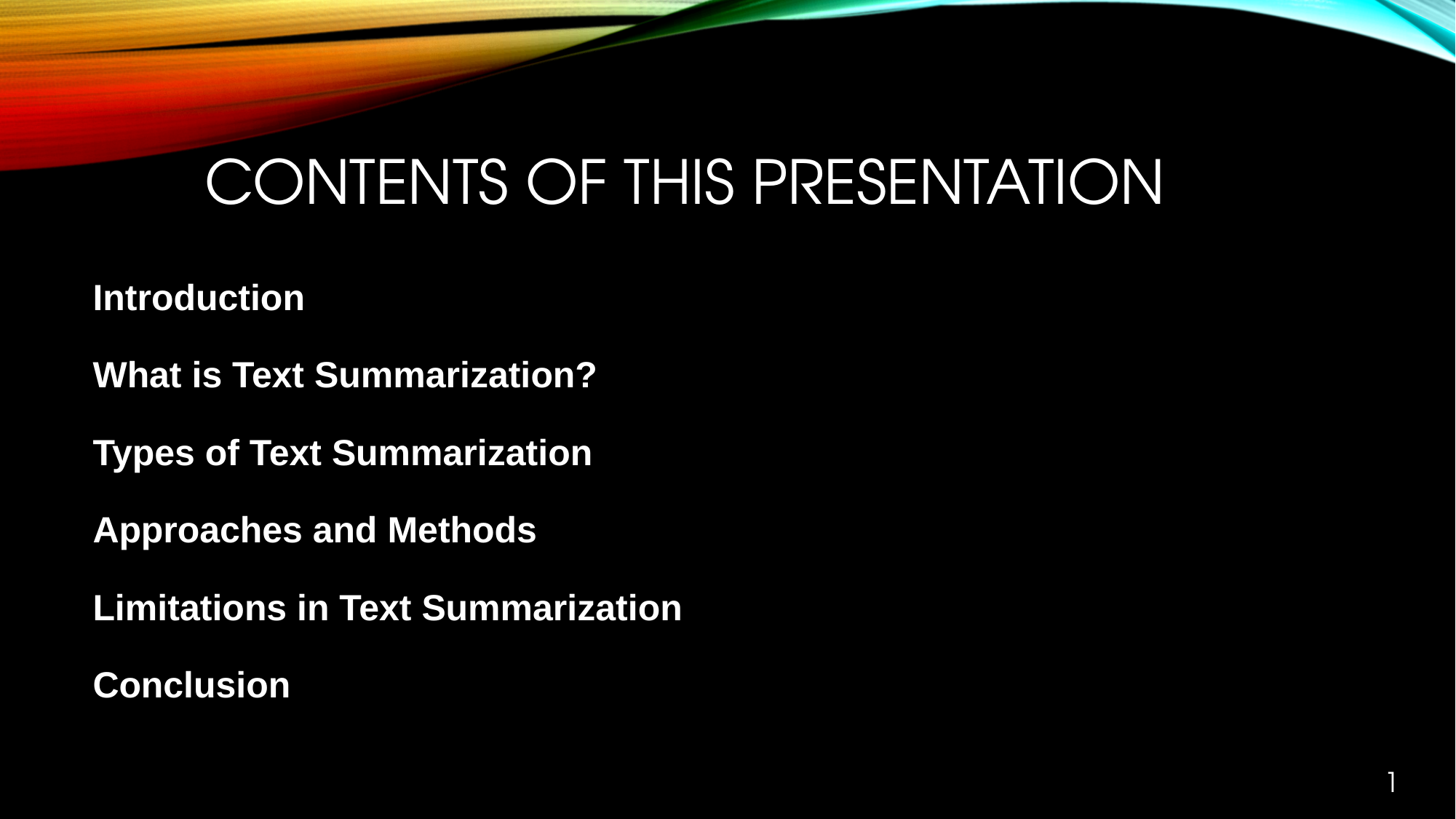

# CONTENTS OF THIS PRESENTATION
Introduction
What is Text Summarization?
Types of Text Summarization
Approaches and Methods
Limitations in Text Summarization
Conclusion

1